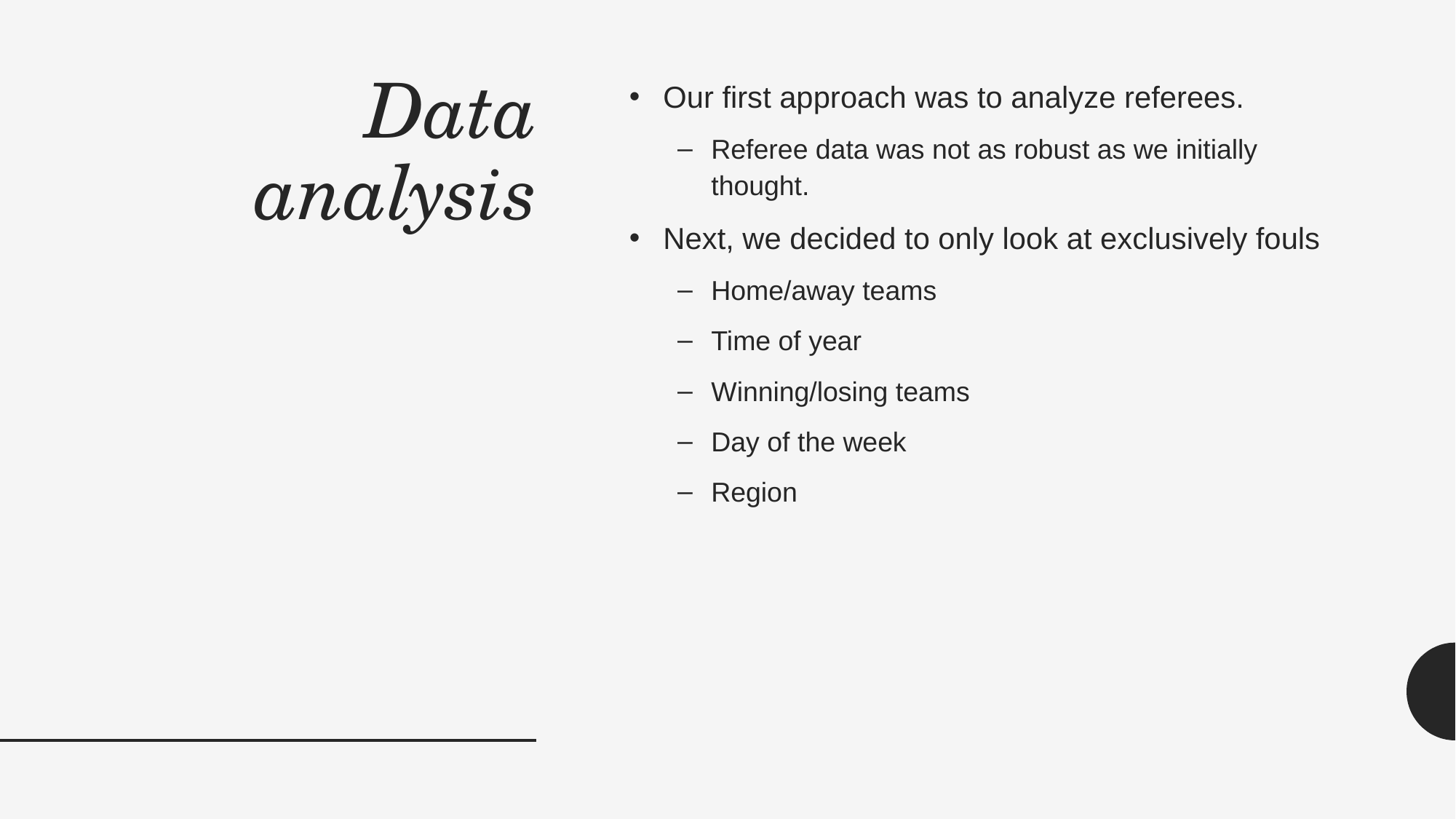

# Data analysis
Our first approach was to analyze referees.
Referee data was not as robust as we initially thought.
Next, we decided to only look at exclusively fouls
Home/away teams
Time of year
Winning/losing teams
Day of the week
Region